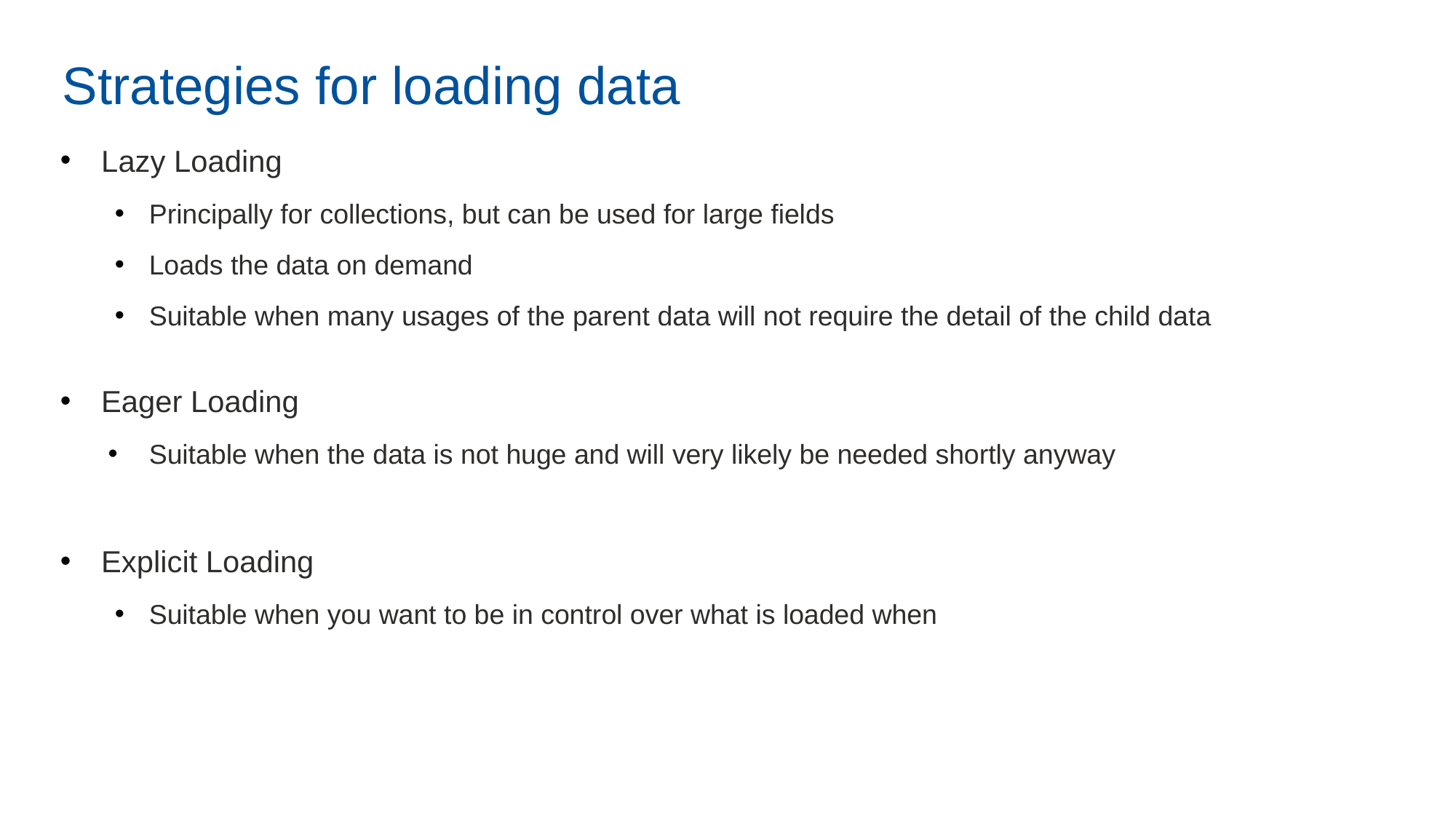

# Strategies for loading data
Lazy Loading
Principally for collections, but can be used for large fields
Loads the data on demand
Suitable when many usages of the parent data will not require the detail of the child data
Eager Loading
Suitable when the data is not huge and will very likely be needed shortly anyway

Explicit Loading
Suitable when you want to be in control over what is loaded when